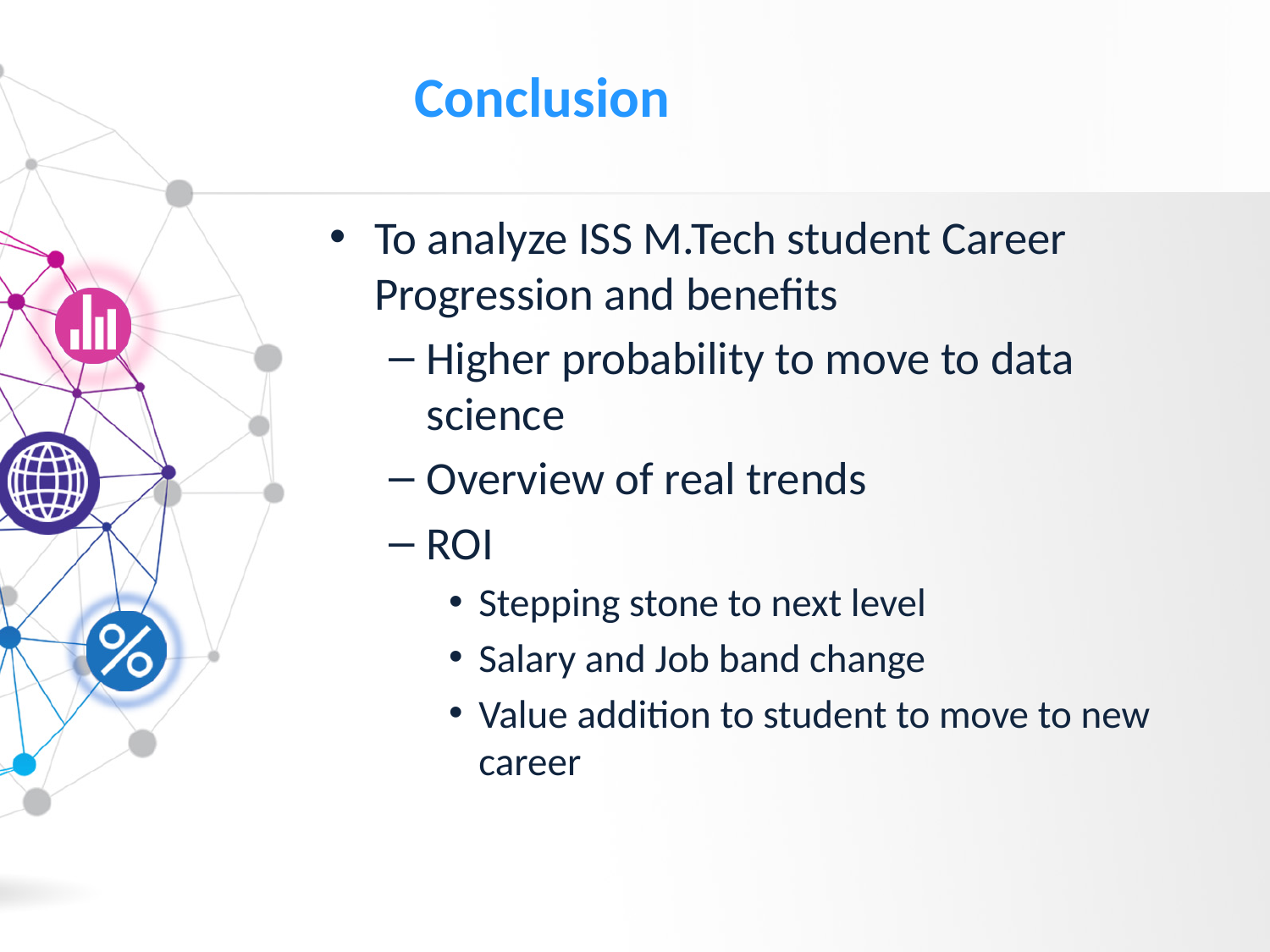

Conclusion
To analyze ISS M.Tech student Career Progression and benefits
Higher probability to move to data science
Overview of real trends
ROI
Stepping stone to next level
Salary and Job band change
Value addition to student to move to new career